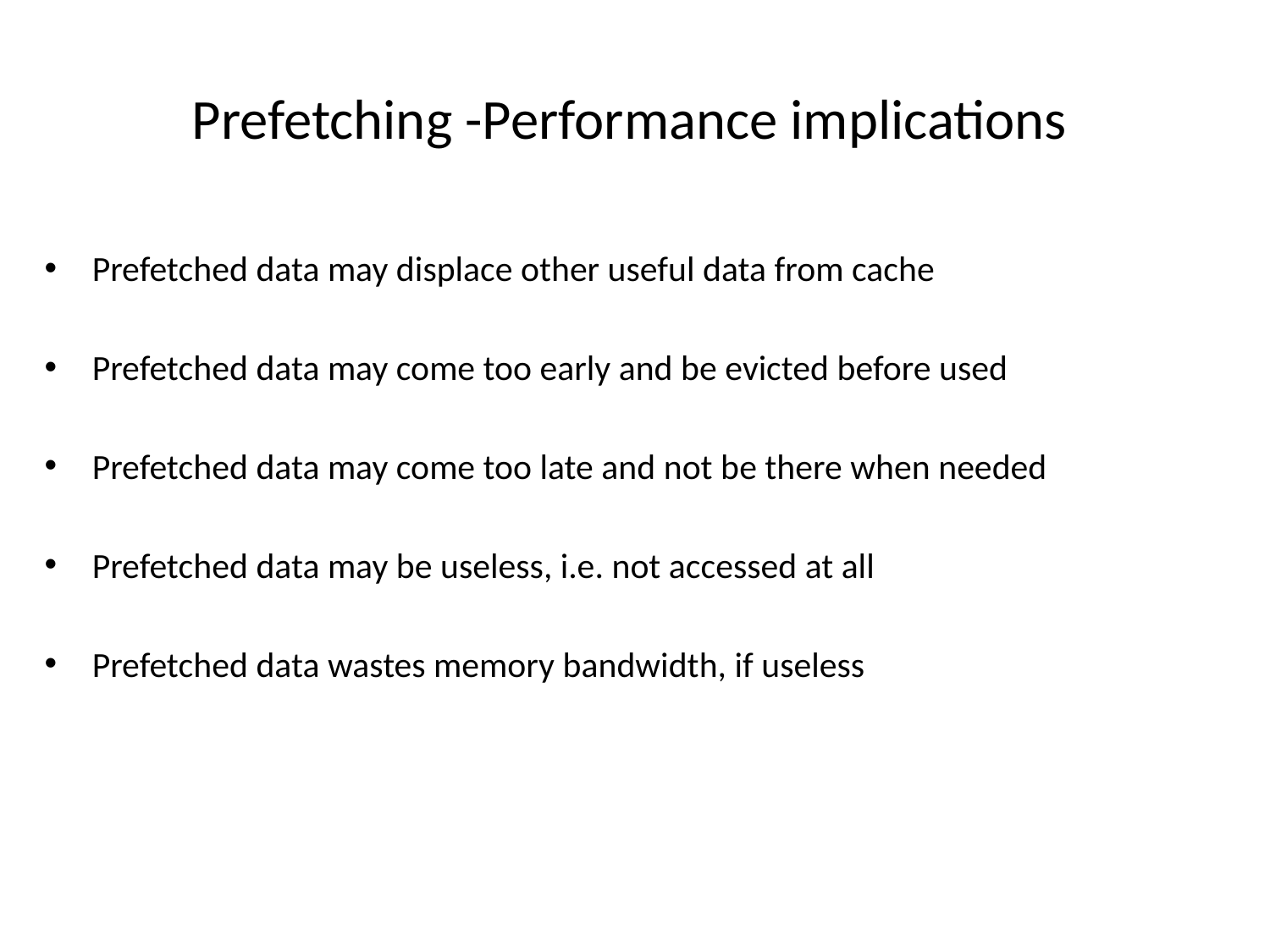

Prefetching -Performance implications

Prefetched data may displace other useful data from cache

Prefetched data may come too early and be evicted before used

Prefetched data may come too late and not be there when needed

Prefetched data may be useless, i.e. not accessed at all

Prefetched data wastes memory bandwidth, if useless